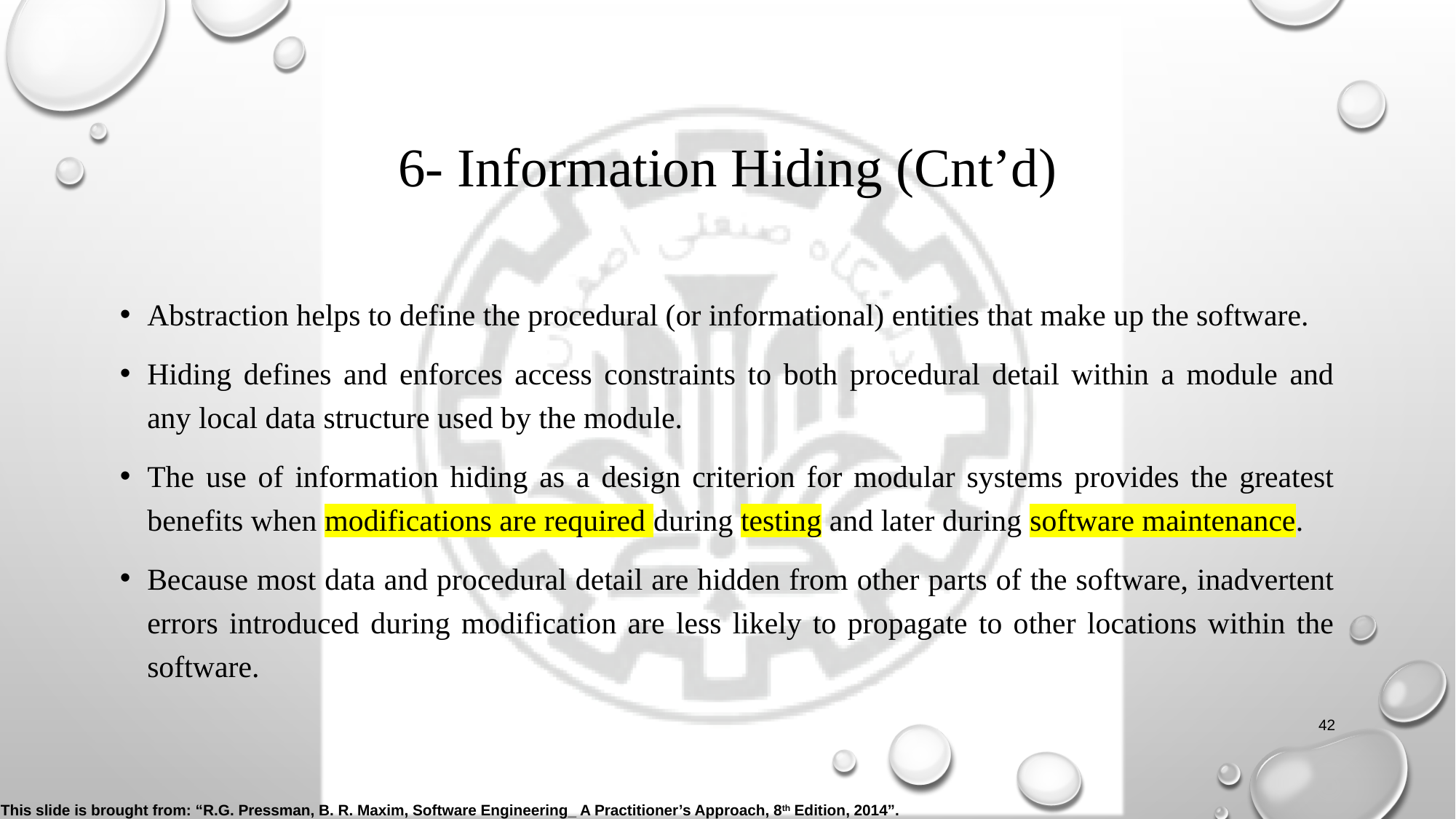

# 6- Information Hiding (Cnt’d)
Abstraction helps to define the procedural (or informational) entities that make up the software.
Hiding defines and enforces access constraints to both procedural detail within a module and
any local data structure used by the module.
The use of information hiding as a design criterion for modular systems provides the greatest benefits when modifications are required during testing and later during software maintenance.
Because most data and procedural detail are hidden from other parts of the software, inadvertent errors introduced during modification are less likely to propagate to other locations within the software.
42
This slide is brought from: “R.G. Pressman, B. R. Maxim, Software Engineering_ A Practitioner’s Approach, 8th Edition, 2014”.